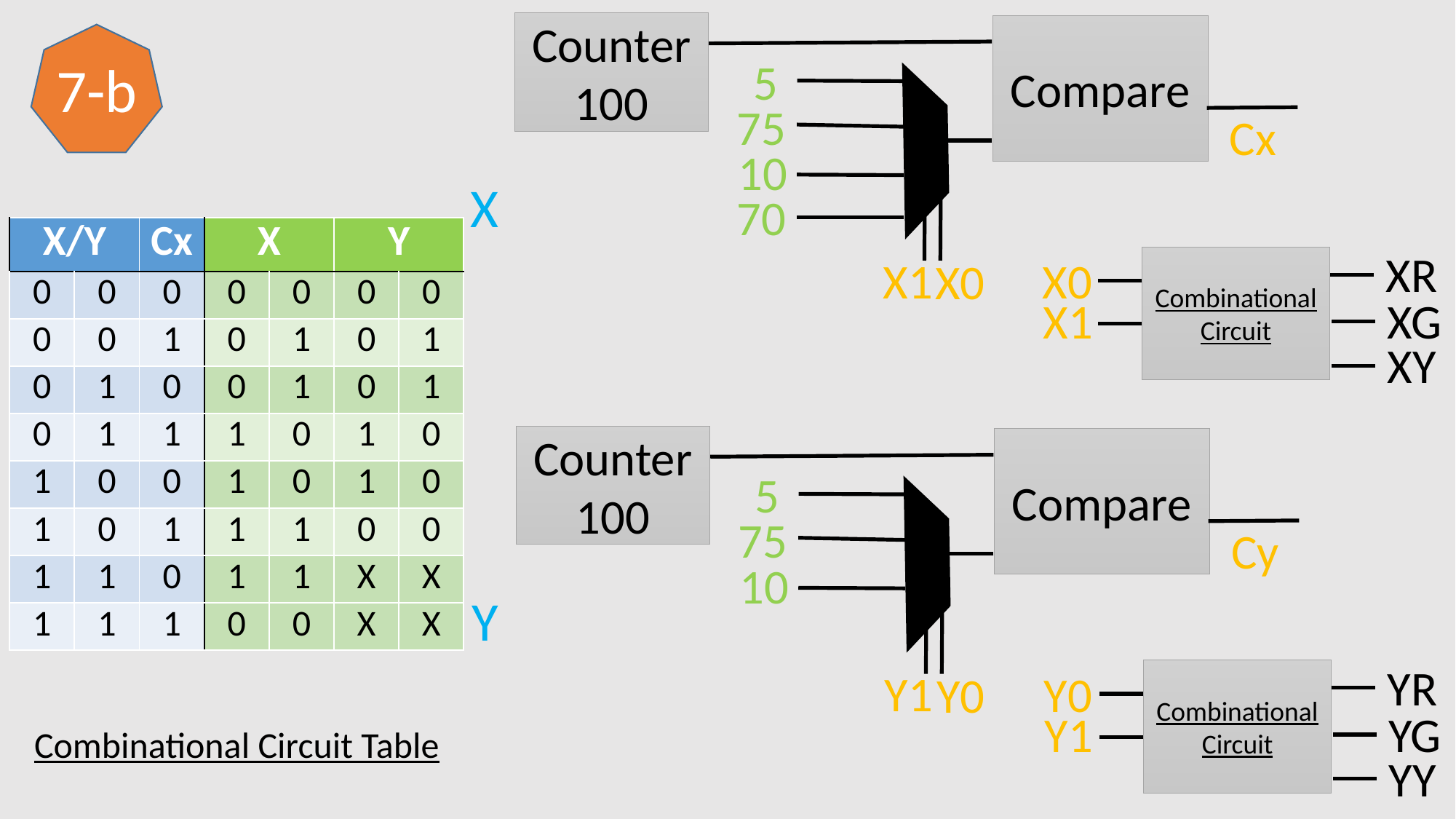

Counter
100
Compare
7-b
5

75
Cx
10
X
70
| X/Y |  | Cx | X |  | Y |  |
| --- | --- | --- | --- | --- | --- | --- |
| 0 | 0 | 0 | 0 | 0 | 0 | 0 |
| 0 | 0 | 1 | 0 | 1 | 0 | 1 |
| 0 | 1 | 0 | 0 | 1 | 0 | 1 |
| 0 | 1 | 1 | 1 | 0 | 1 | 0 |
| 1 | 0 | 0 | 1 | 0 | 1 | 0 |
| 1 | 0 | 1 | 1 | 1 | 0 | 0 |
| 1 | 1 | 0 | 1 | 1 | X | X |
| 1 | 1 | 1 | 0 | 0 | X | X |
XR
X1
X0
X0
Combinational Circuit
X1
XG
XY
Counter
100
Compare
5

75
Cy
10
Y
YR
Y1
Y0
Y0
Combinational Circuit
Y1
YG
Combinational Circuit Table
YY